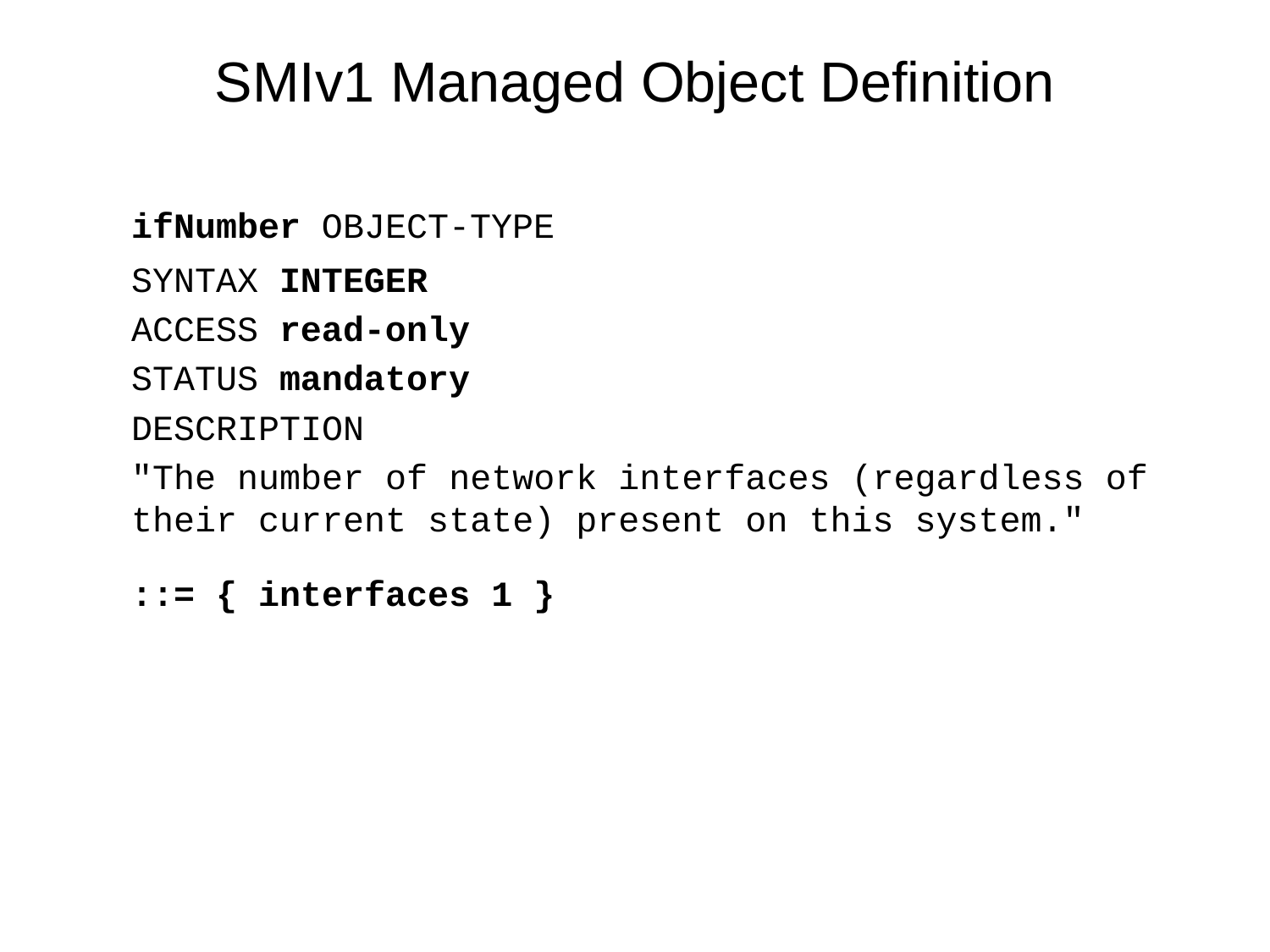

# SMIv1 Managed Object Definition
	ifNumber OBJECT-TYPE
	SYNTAX INTEGER
	ACCESS read-only
	STATUS mandatory
	DESCRIPTION
	"The number of network interfaces (regardless of their current state) present on this system."
	::= { interfaces 1 }